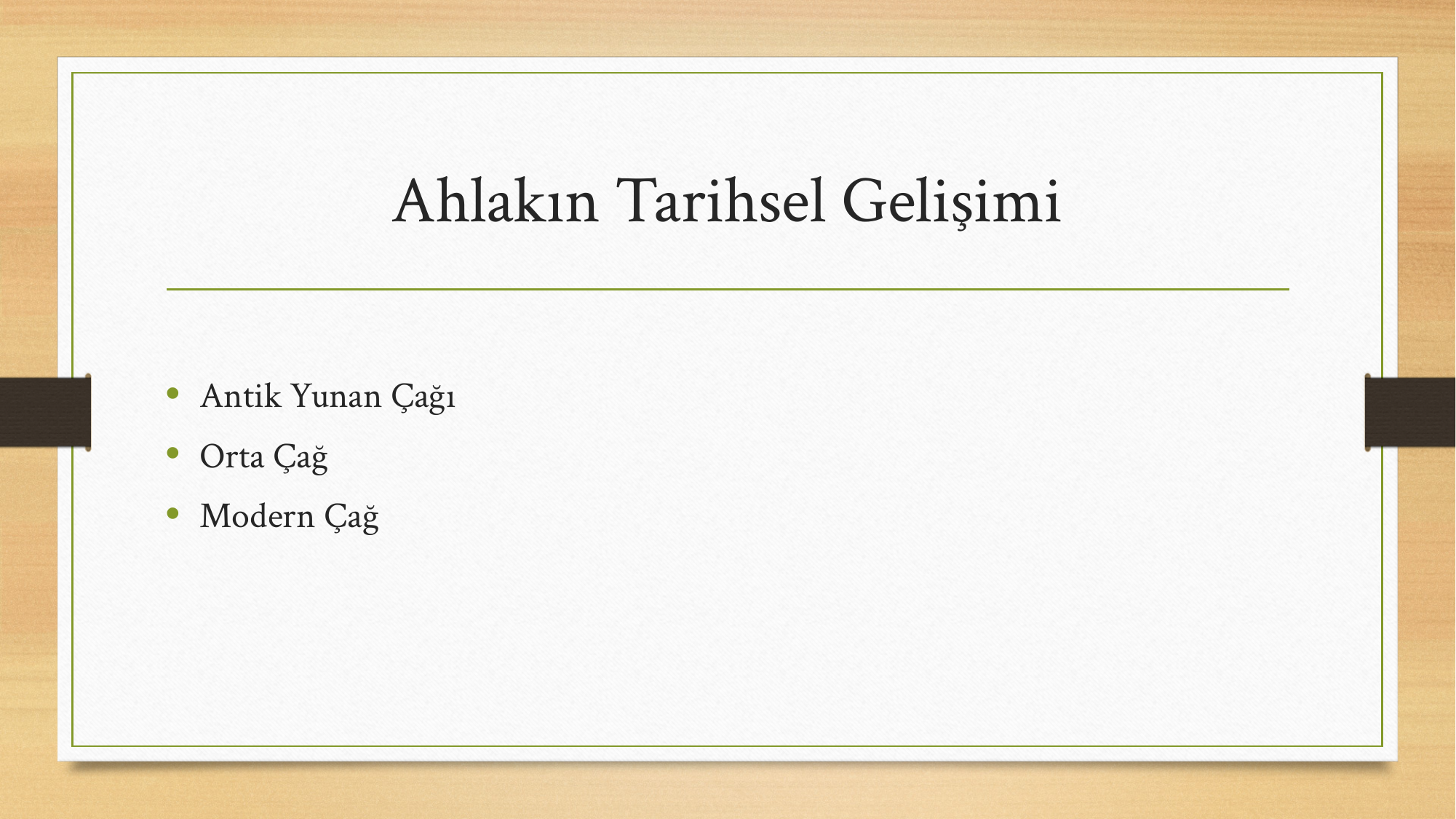

# Ahlakın Tarihsel Gelişimi

Antik Yunan Çağı
Orta Çağ
Modern Çağ